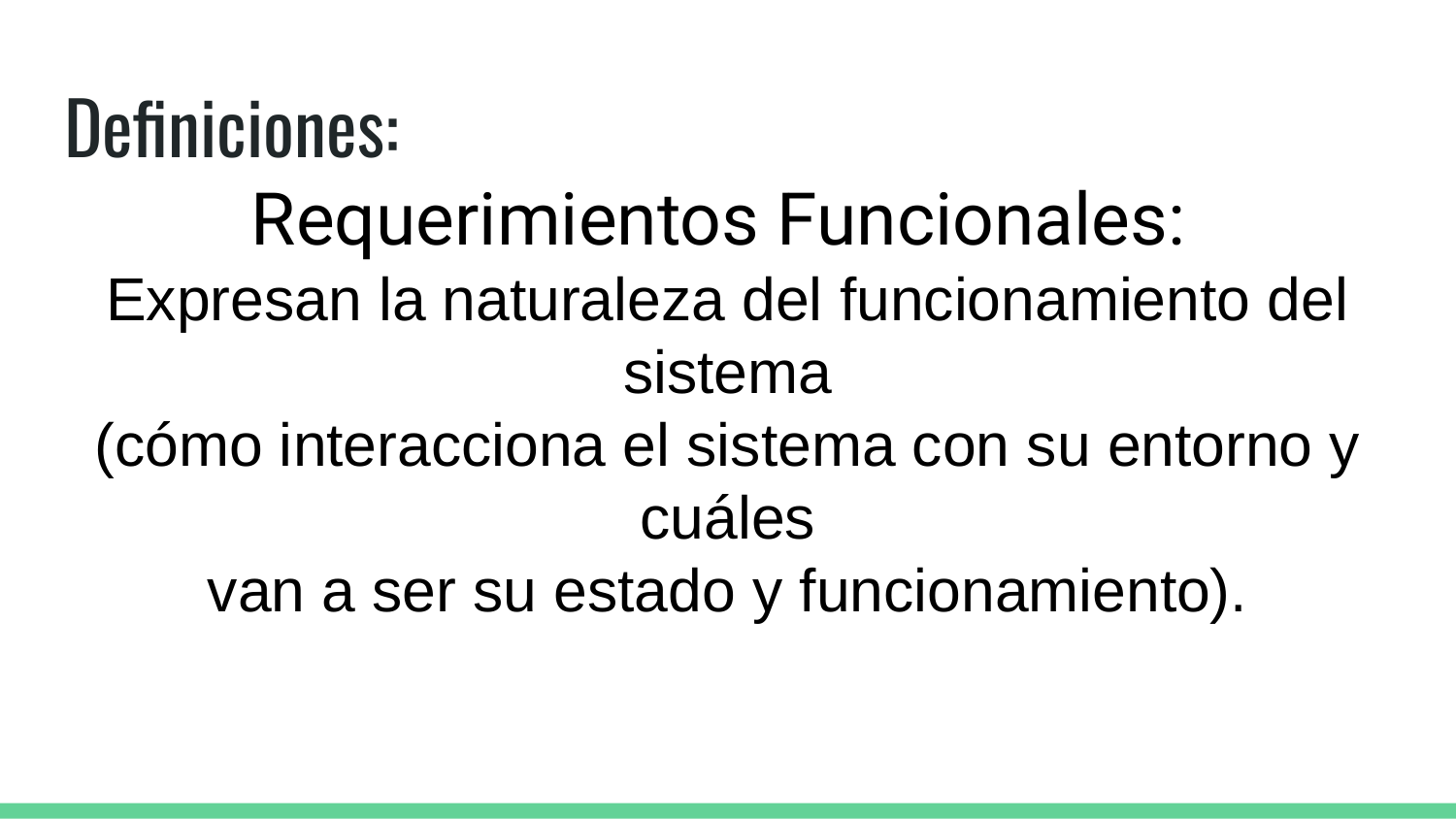

# Definiciones:
Requerimientos Funcionales:
Expresan la naturaleza del funcionamiento del sistema
(cómo interacciona el sistema con su entorno y cuáles
van a ser su estado y funcionamiento).